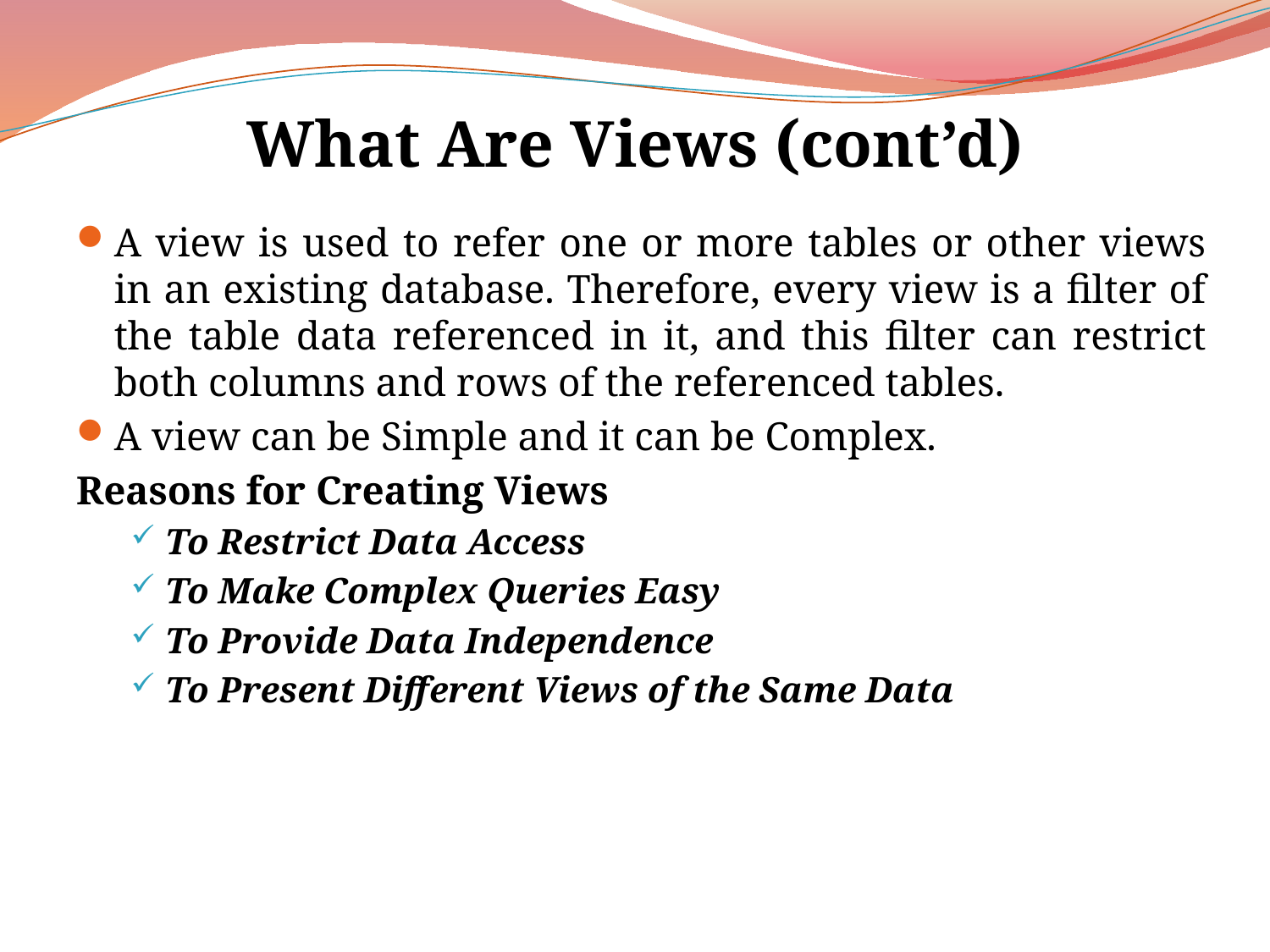

# What Are Views (cont’d)
A view is used to refer one or more tables or other views in an existing database. Therefore, every view is a filter of the table data referenced in it, and this filter can restrict both columns and rows of the referenced tables.
A view can be Simple and it can be Complex.
Reasons for Creating Views
To Restrict Data Access
To Make Complex Queries Easy
To Provide Data Independence
To Present Different Views of the Same Data